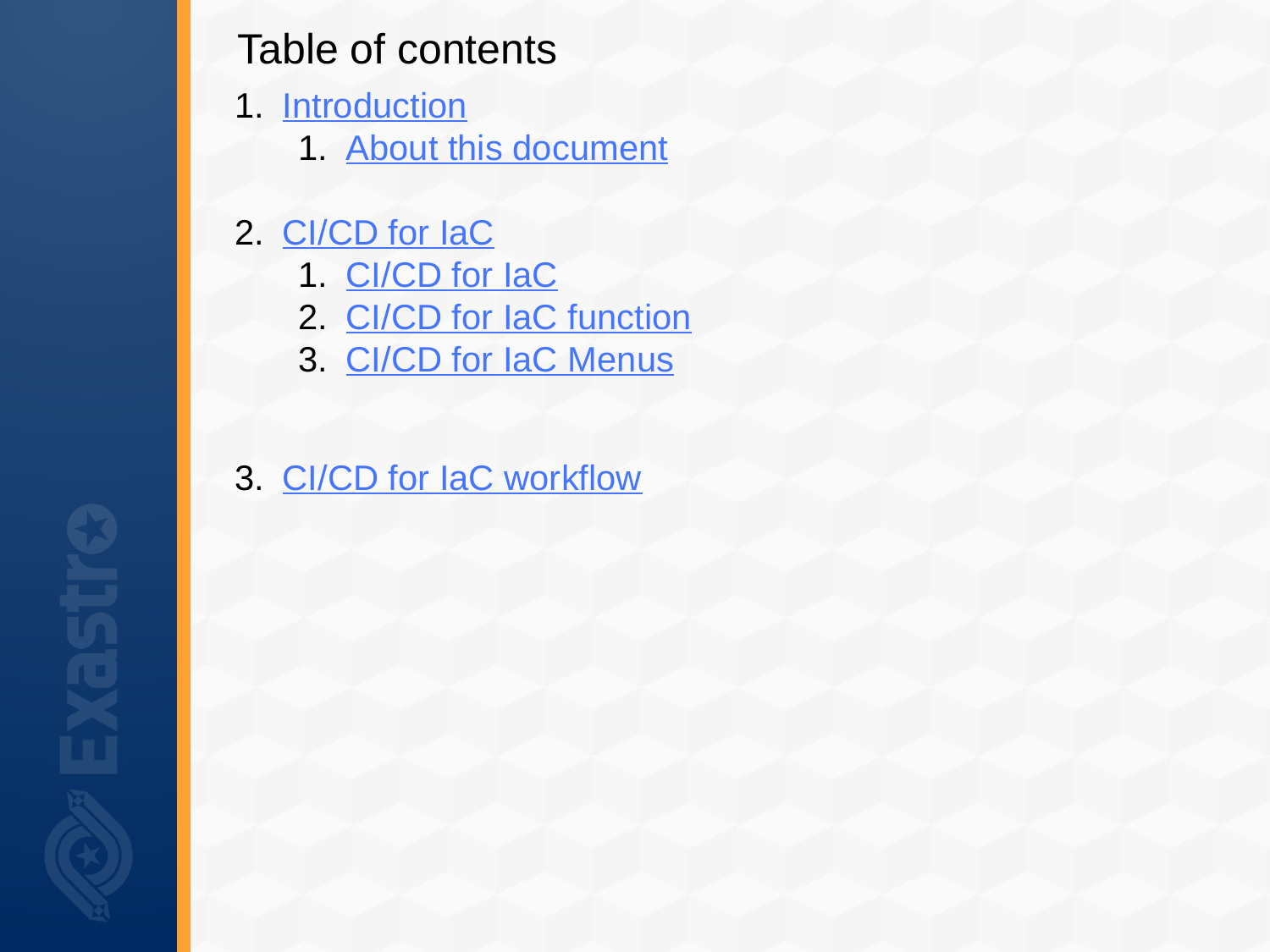

# Table of contents
Introduction
About this document

CI/CD for IaC
CI/CD for IaC
CI/CD for IaC function
CI/CD for IaC Menus

CI/CD for IaC workflow